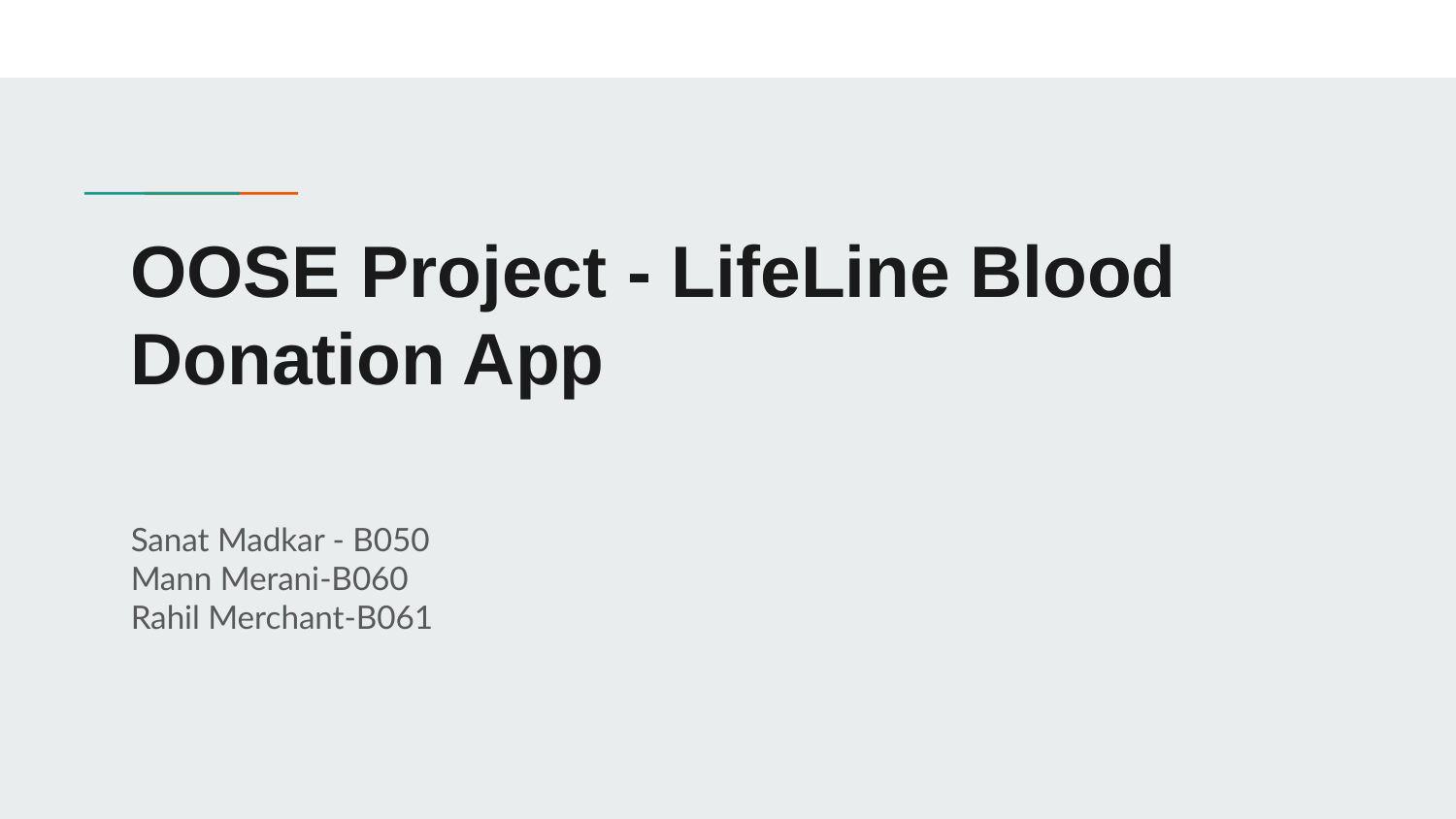

# OOSE Project - LifeLine Blood Donation App
Sanat Madkar - B050
Mann Merani-B060
Rahil Merchant-B061